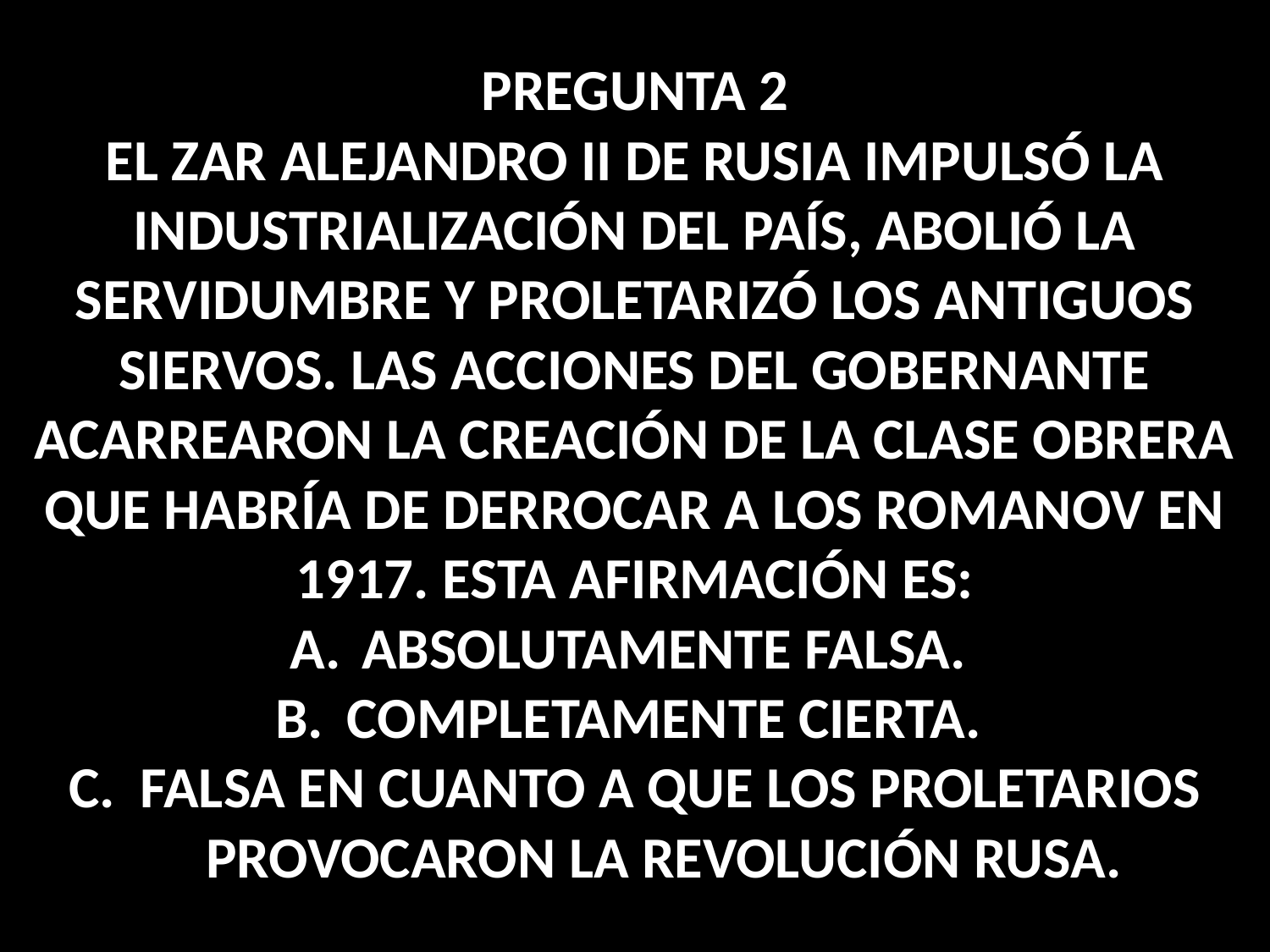

PREGUNTA 2
EL ZAR ALEJANDRO II DE RUSIA IMPULSÓ LA INDUSTRIALIZACIÓN DEL PAÍS, ABOLIÓ LA SERVIDUMBRE Y PROLETARIZÓ LOS ANTIGUOS SIERVOS. LAS ACCIONES DEL GOBERNANTE ACARREARON LA CREACIÓN DE LA CLASE OBRERA QUE HABRÍA DE DERROCAR A LOS ROMANOV EN 1917. ESTA AFIRMACIÓN ES:
ABSOLUTAMENTE FALSA.
COMPLETAMENTE CIERTA.
FALSA EN CUANTO A QUE LOS PROLETARIOS PROVOCARON LA REVOLUCIÓN RUSA.